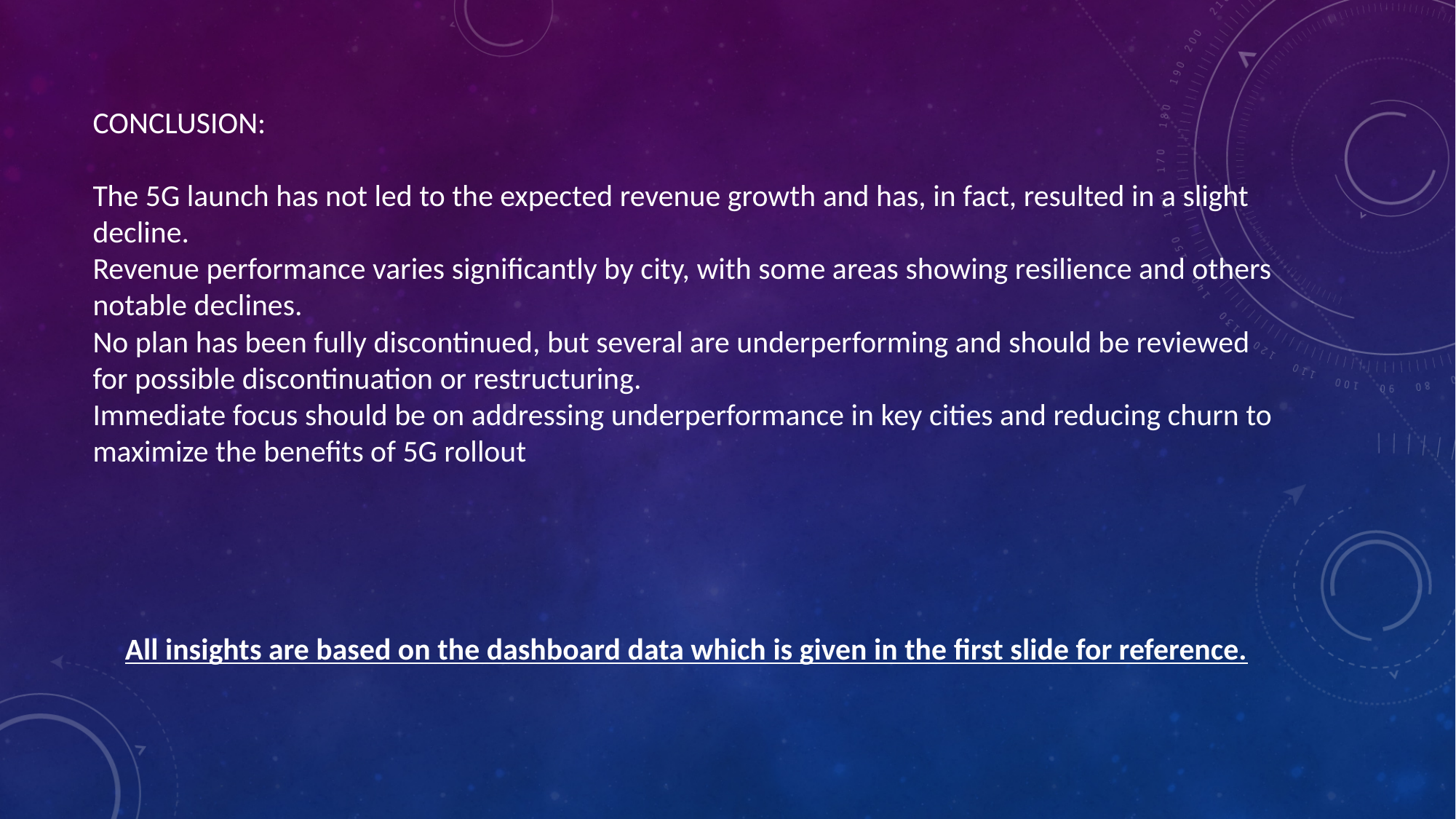

# Conclusion: The 5G launch has not led to the expected revenue growth and has, in fact, resulted in a slight decline. Revenue performance varies significantly by city, with some areas showing resilience and others notable declines. No plan has been fully discontinued, but several are underperforming and should be reviewed for possible discontinuation or restructuring. Immediate focus should be on addressing underperformance in key cities and reducing churn to maximize the benefits of 5G rollout
All insights are based on the dashboard data which is given in the first slide for reference.